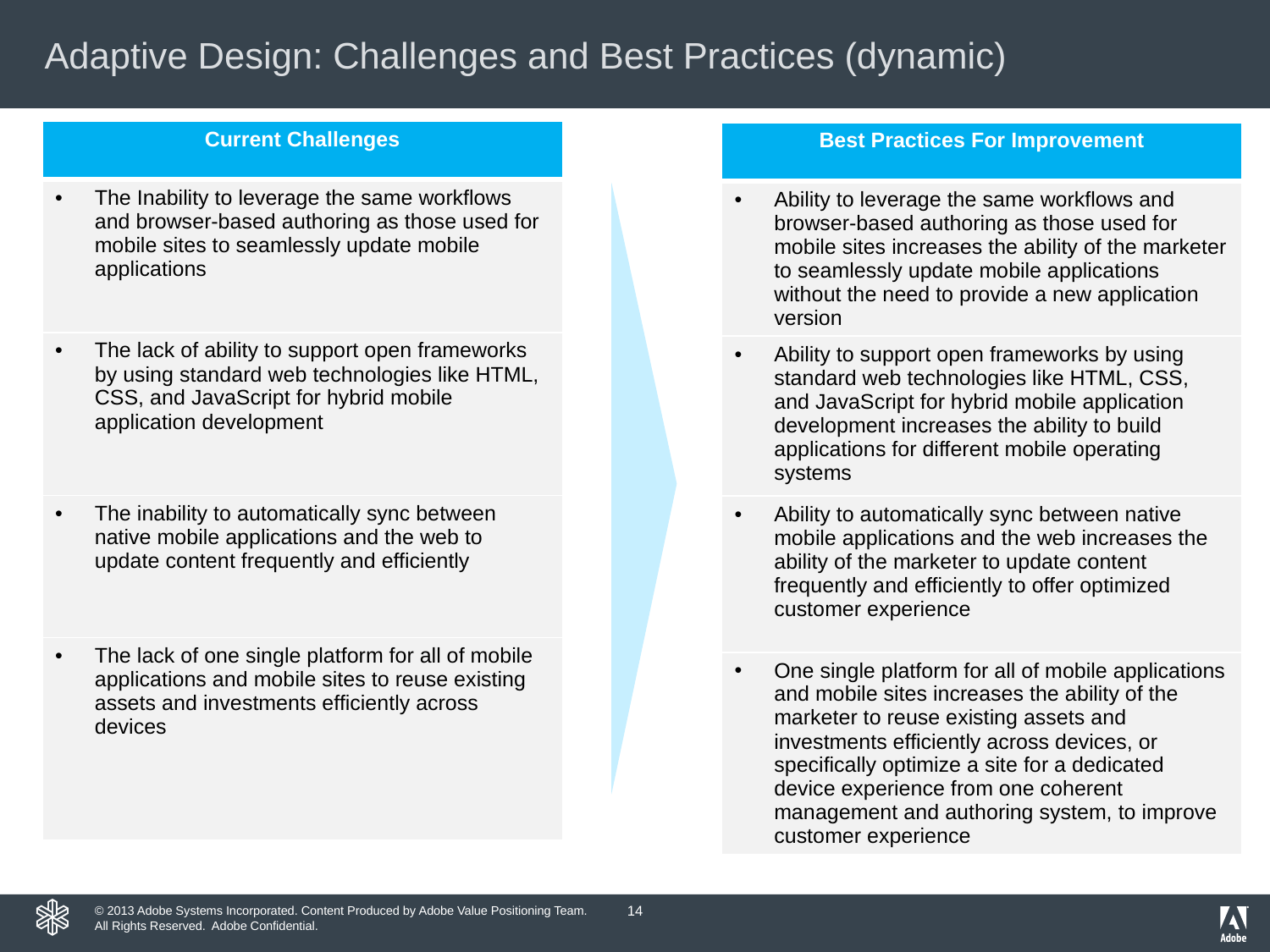

# Adaptive Design: Challenges and Best Practices (dynamic)
| Current Challenges |
| --- |
| The Inability to leverage the same workflows and browser-based authoring as those used for mobile sites to seamlessly update mobile applications |
| The lack of ability to support open frameworks by using standard web technologies like HTML, CSS, and JavaScript for hybrid mobile application development |
| The inability to automatically sync between native mobile applications and the web to update content frequently and efficiently |
| The lack of one single platform for all of mobile applications and mobile sites to reuse existing assets and investments efficiently across devices |
| Best Practices For Improvement |
| --- |
| Ability to leverage the same workflows and browser-based authoring as those used for mobile sites increases the ability of the marketer to seamlessly update mobile applications without the need to provide a new application version |
| Ability to support open frameworks by using standard web technologies like HTML, CSS, and JavaScript for hybrid mobile application development increases the ability to build applications for different mobile operating systems |
| Ability to automatically sync between native mobile applications and the web increases the ability of the marketer to update content frequently and efficiently to offer optimized customer experience |
| One single platform for all of mobile applications and mobile sites increases the ability of the marketer to reuse existing assets and investments efficiently across devices, or specifically optimize a site for a dedicated device experience from one coherent management and authoring system, to improve customer experience |
Dynamic Content:

Current Challenges
Best Practices

14